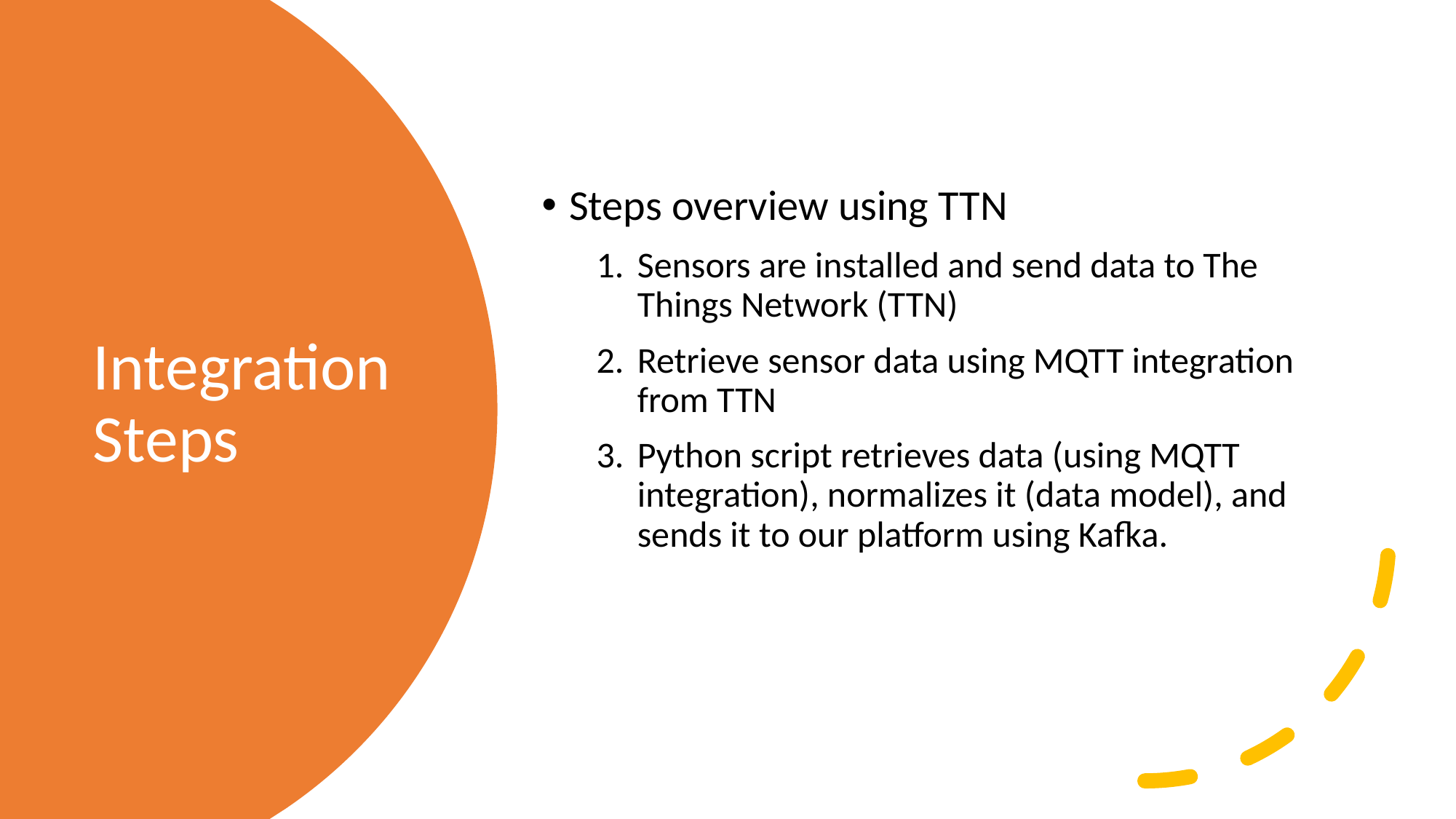

Steps overview using TTN
Sensors are installed and send data to The Things Network (TTN)
Retrieve sensor data using MQTT integration from TTN
Python script retrieves data (using MQTT integration), normalizes it (data model), and sends it to our platform using Kafka.

# Integration Steps